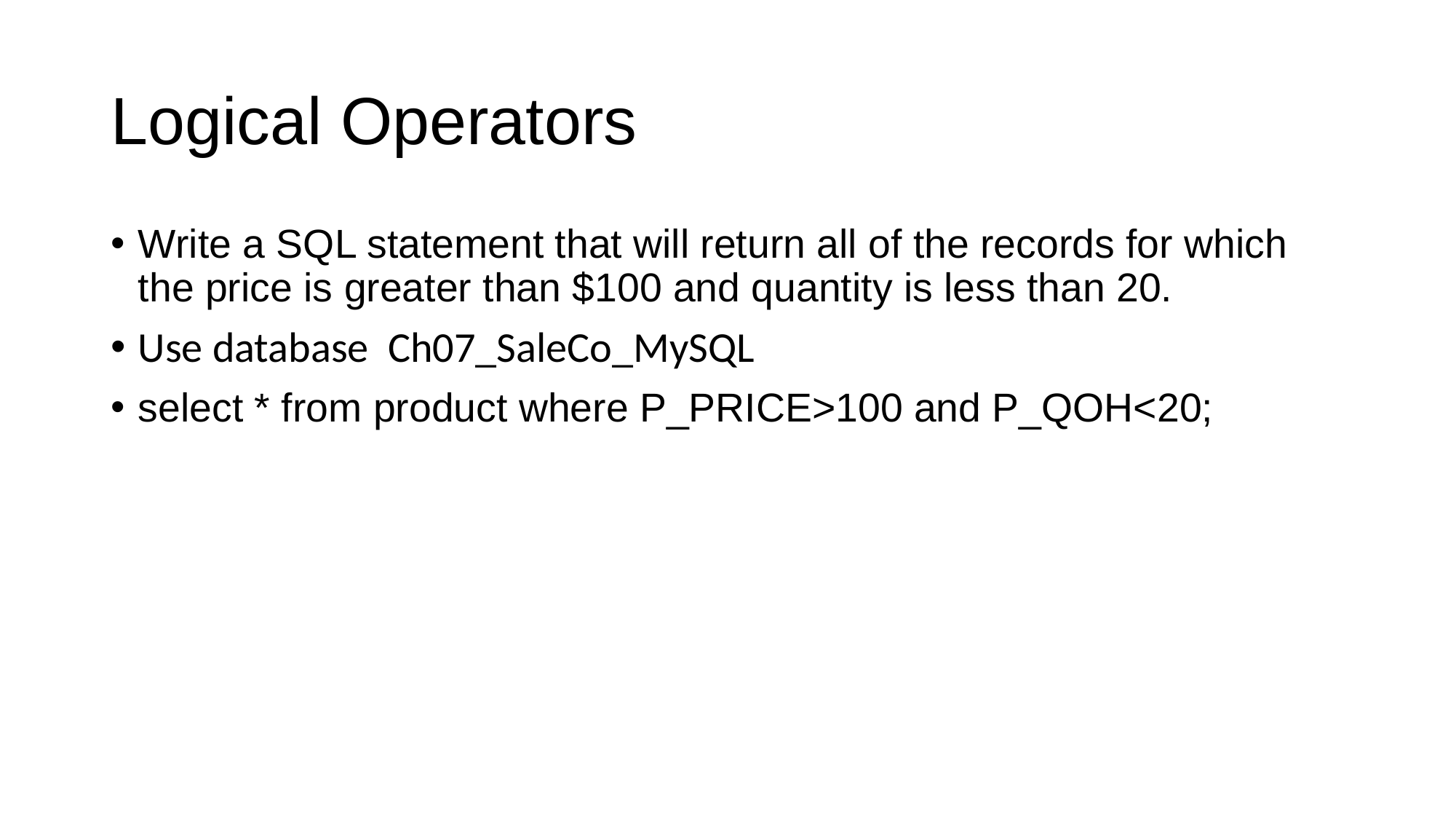

# Logical Operators
Write a SQL statement that will return all of the records for which the price is greater than $100 and quantity is less than 20.
Use database  Ch07_SaleCo_MySQL
select * from product where P_PRICE>100 and P_QOH<20;